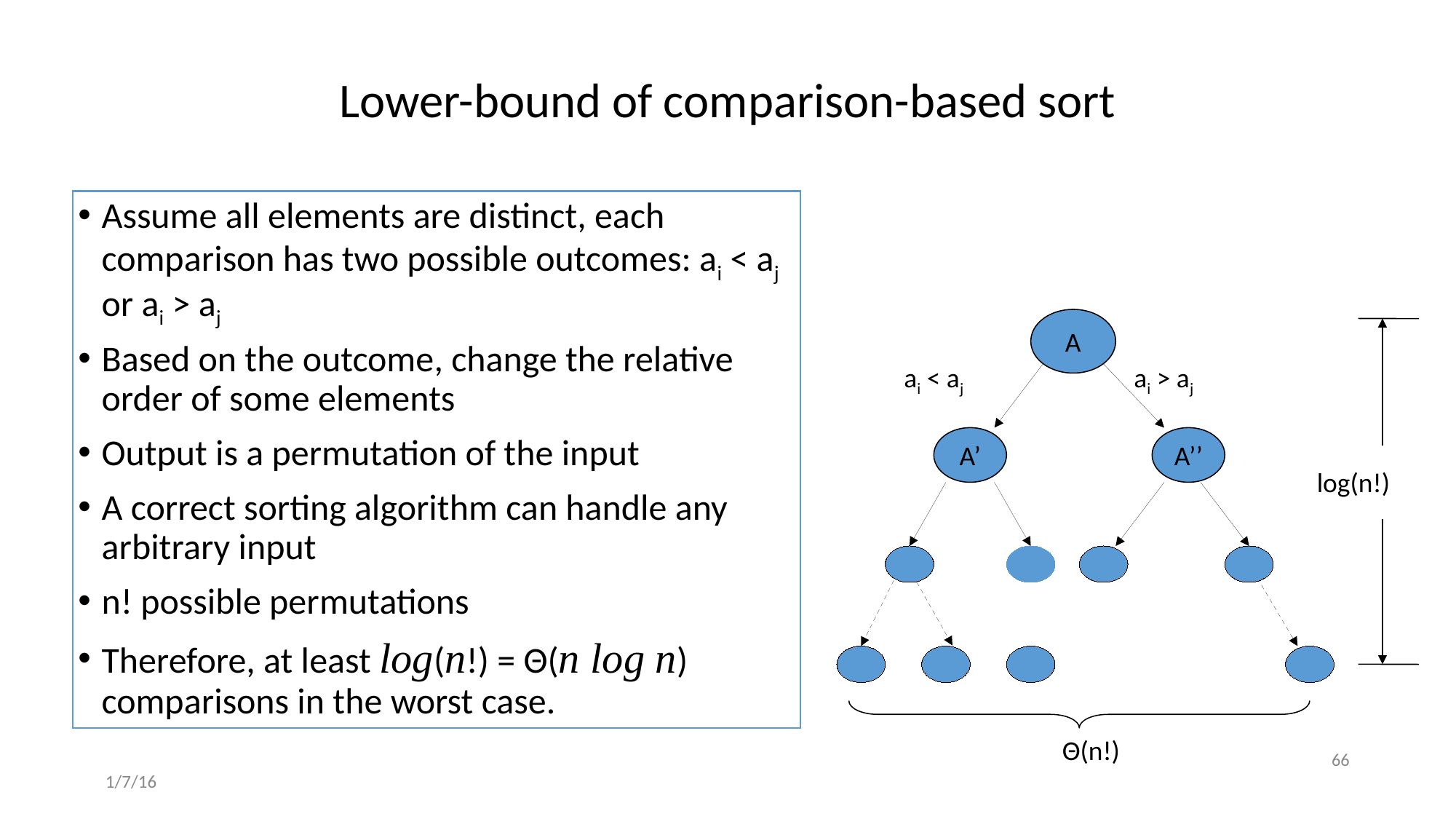

# Lower-bound of comparison-based sort
Assume all elements are distinct, each comparison has two possible outcomes: ai < aj or ai > aj
Based on the outcome, change the relative order of some elements
Output is a permutation of the input
A correct sorting algorithm can handle any arbitrary input
n! possible permutations
Therefore, at least log(n!) = Θ(n log n) comparisons in the worst case.

A

log(n!)

ai < aj
ai > aj

A’

A’’

Θ(n!)
66
1/7/16